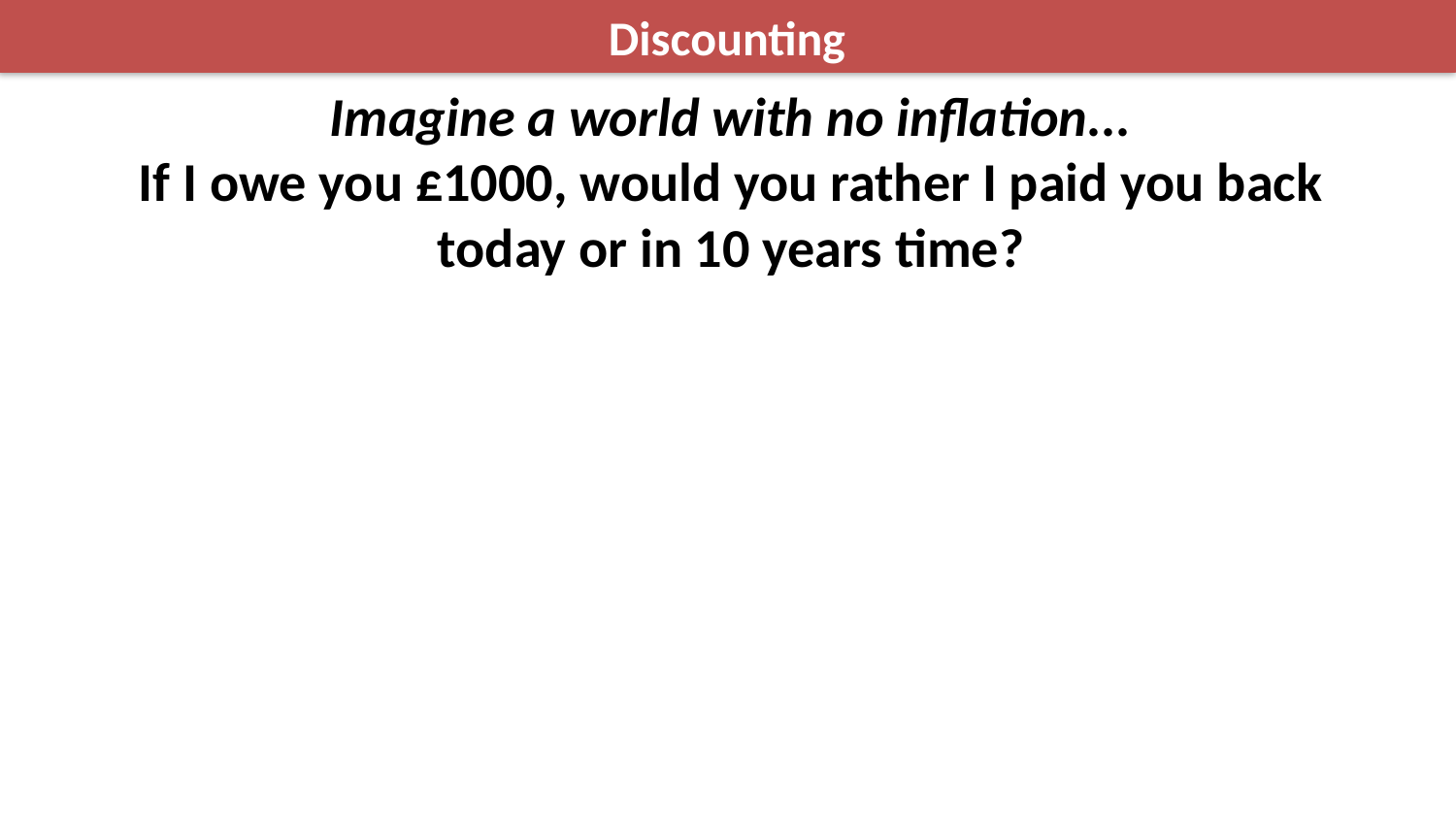

Discounting
Imagine a world with no inflation...
If I owe you £1000, would you rather I paid you back today or in 10 years time?